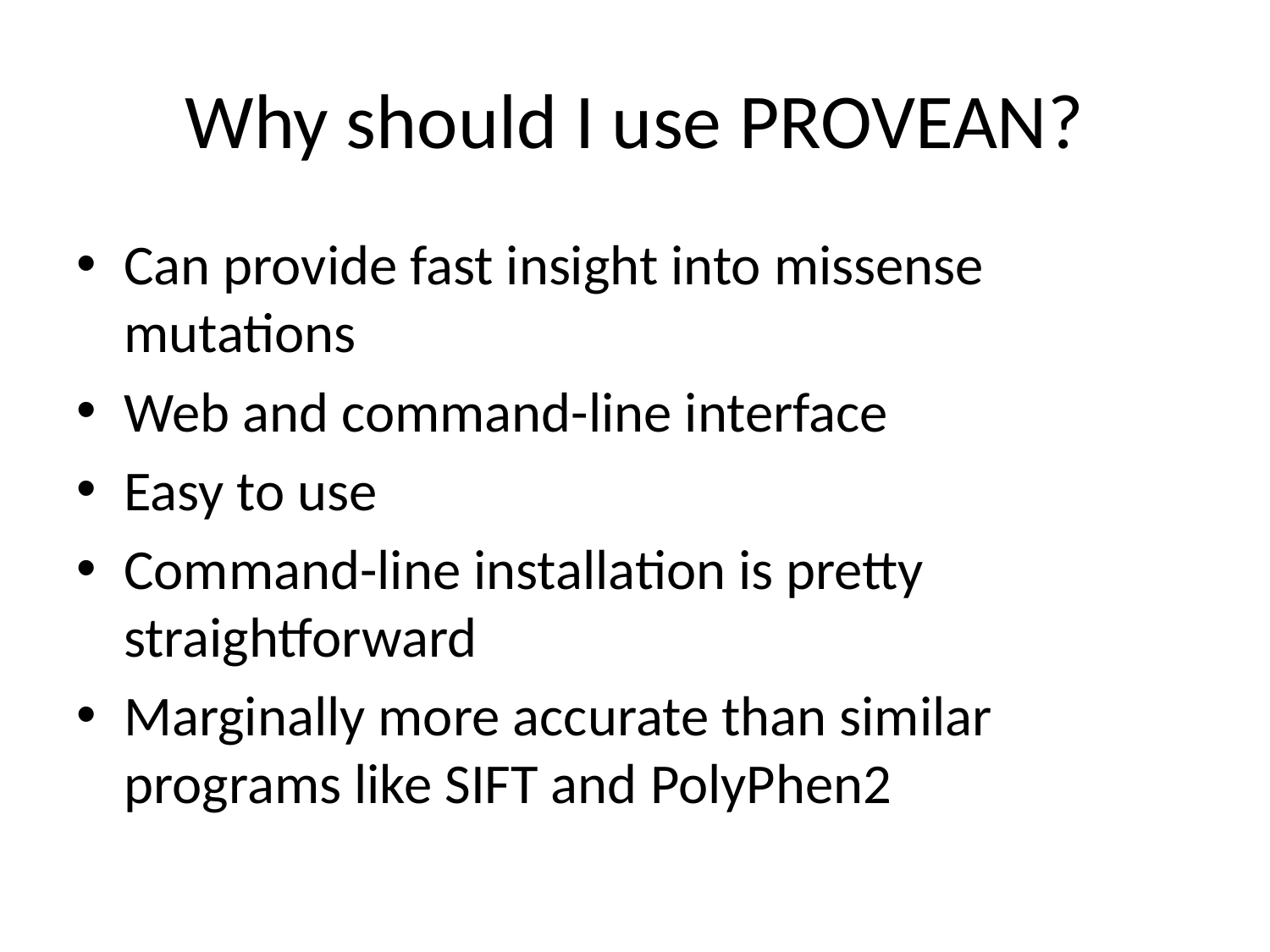

# Why should I use PROVEAN?
Can provide fast insight into missense mutations
Web and command-line interface
Easy to use
Command-line installation is pretty straightforward
Marginally more accurate than similar programs like SIFT and PolyPhen2